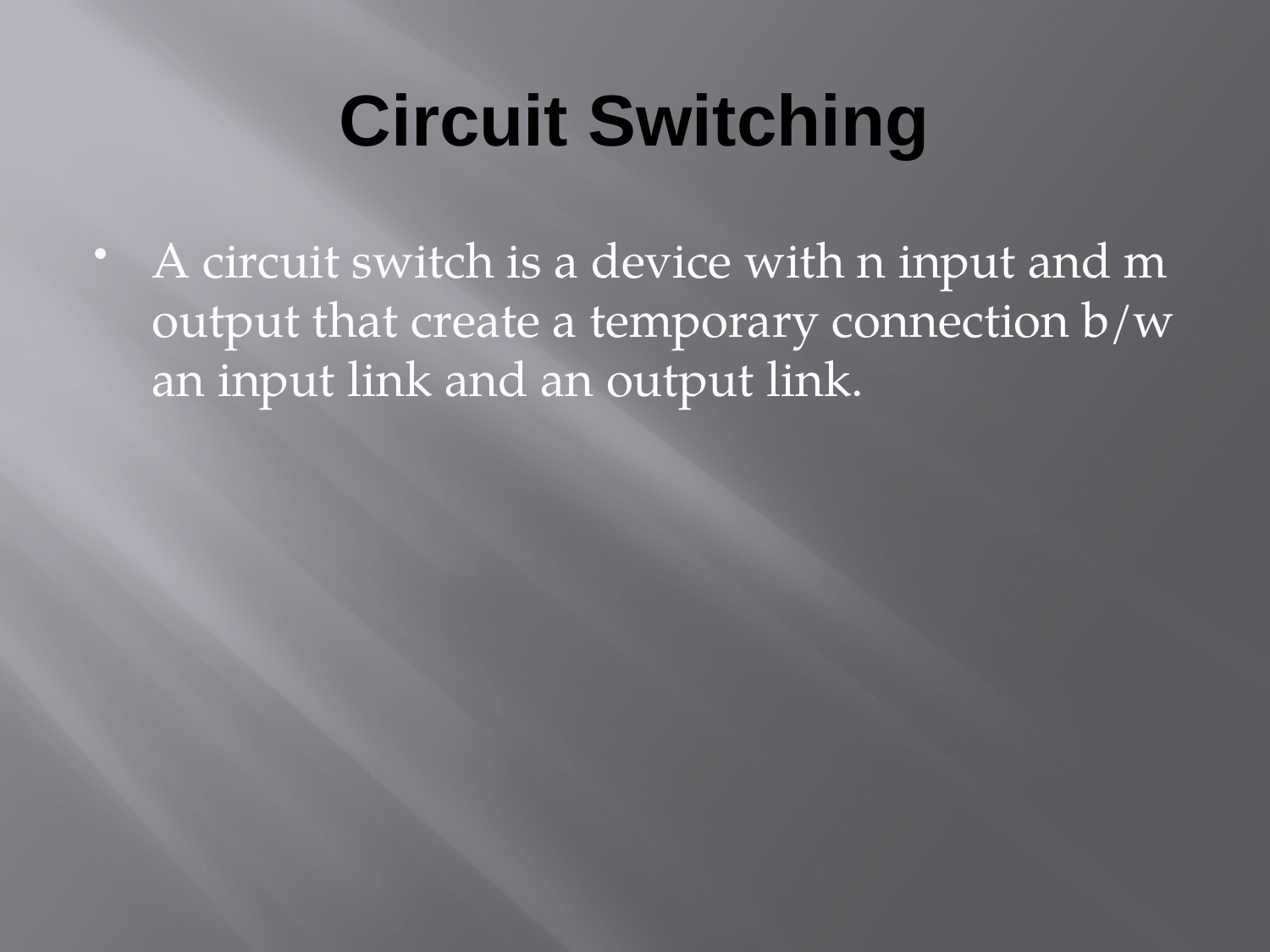

# Circuit Switching
A circuit switch is a device with n input and m output that create a temporary connection b/w an input link and an output link.